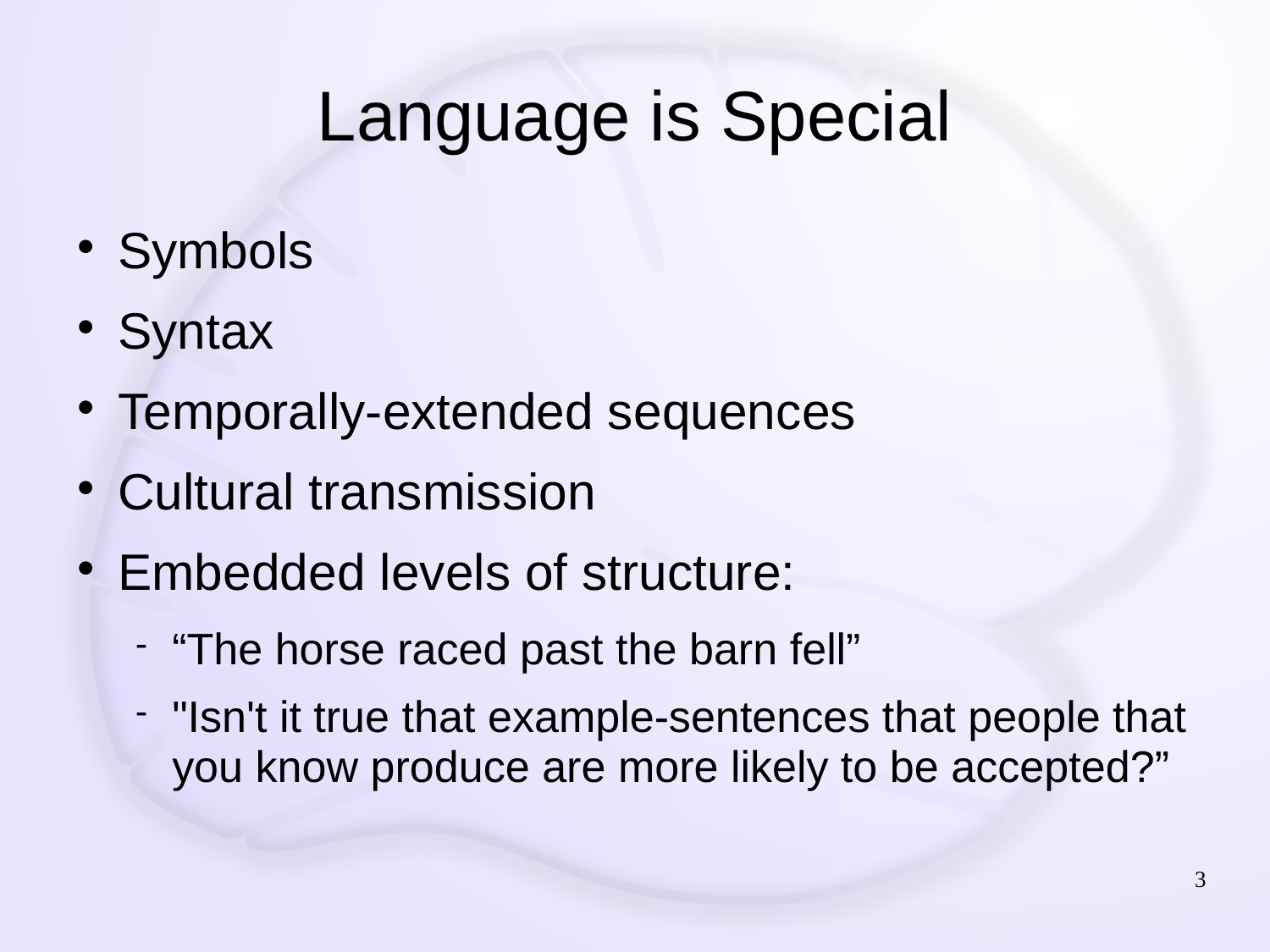

# Language is Special
Symbols
Syntax
Temporally-extended sequences
Cultural transmission
Embedded levels of structure:
“The horse raced past the barn fell”
"Isn't it true that example-sentences that people that you know produce are more likely to be accepted?”
3